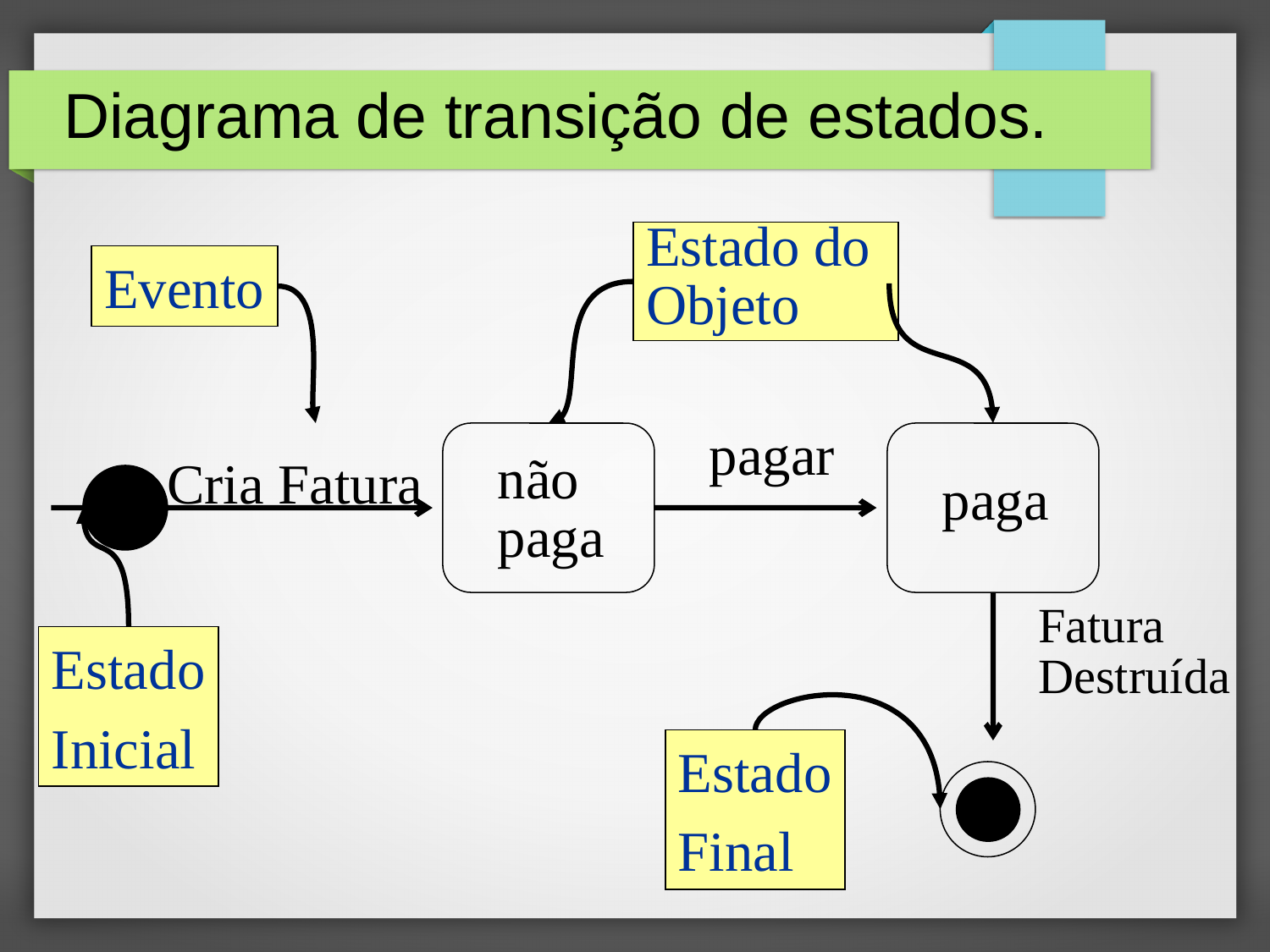

# Diagrama de transição de estados.
Estado do
Objeto
Evento

  Cria Fatura

pagar

não
paga

paga

Estado
Inicial

Fatura
Destruída
Estado
Final